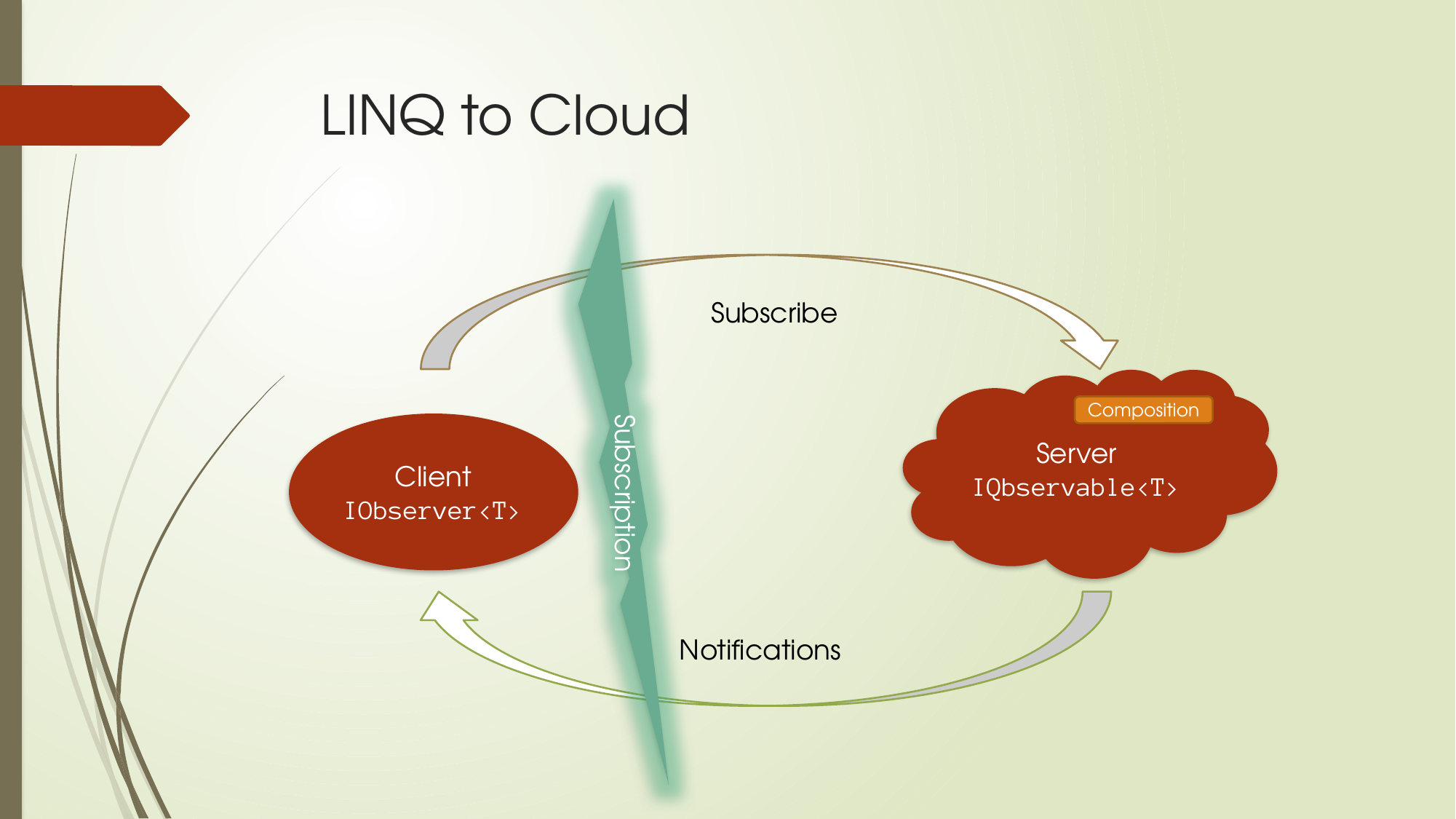

# LINQ to Cloud
Subscription
Subscribe
Server
IQbservable<T>
Composition
Client
IObserver<T>
Notifications